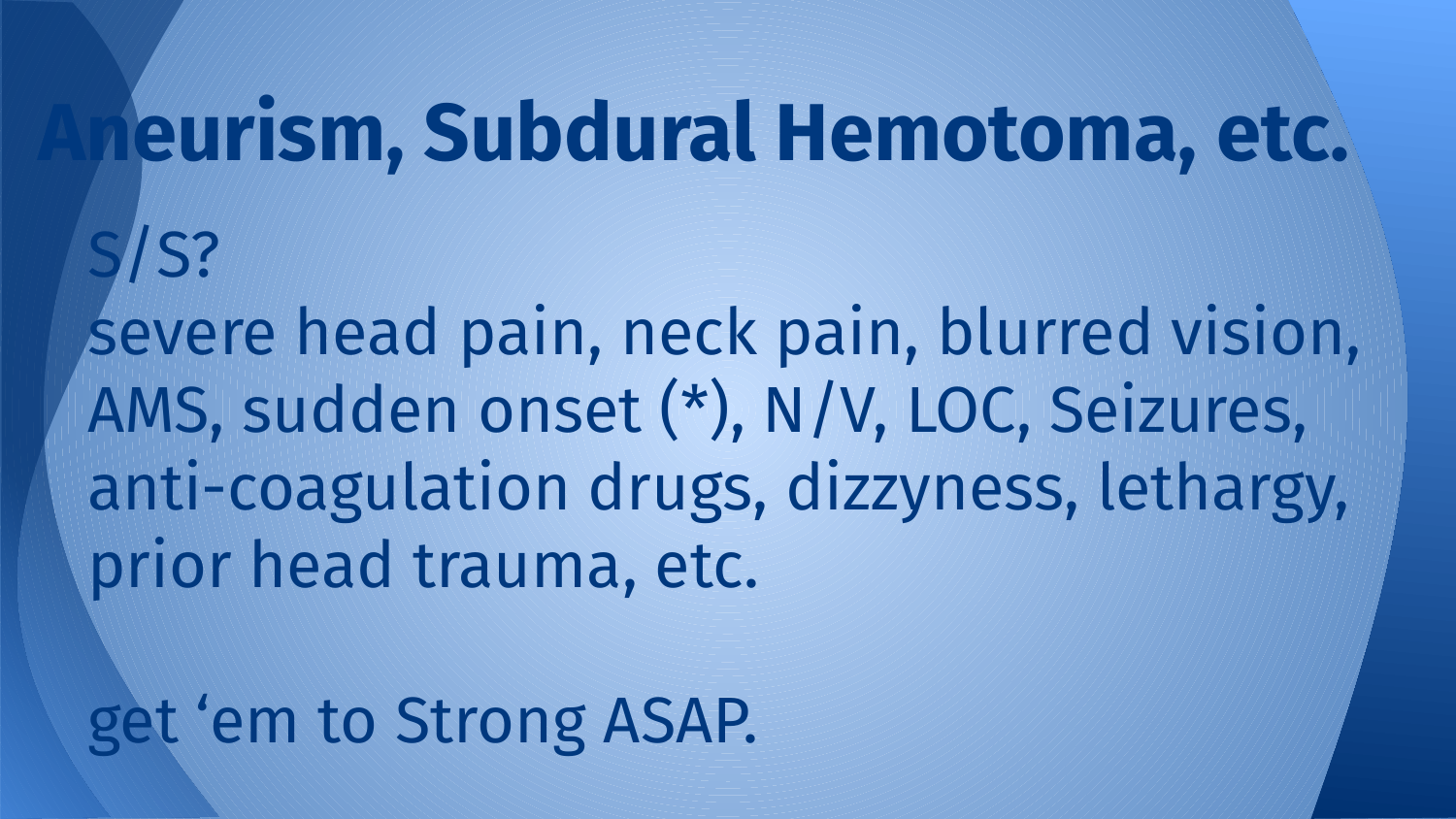

# Aneurism, Subdural Hemotoma, etc.
S/S?
severe head pain, neck pain, blurred vision, AMS, sudden onset (*), N/V, LOC, Seizures, anti-coagulation drugs, dizzyness, lethargy, prior head trauma, etc.

get ‘em to Strong ASAP.